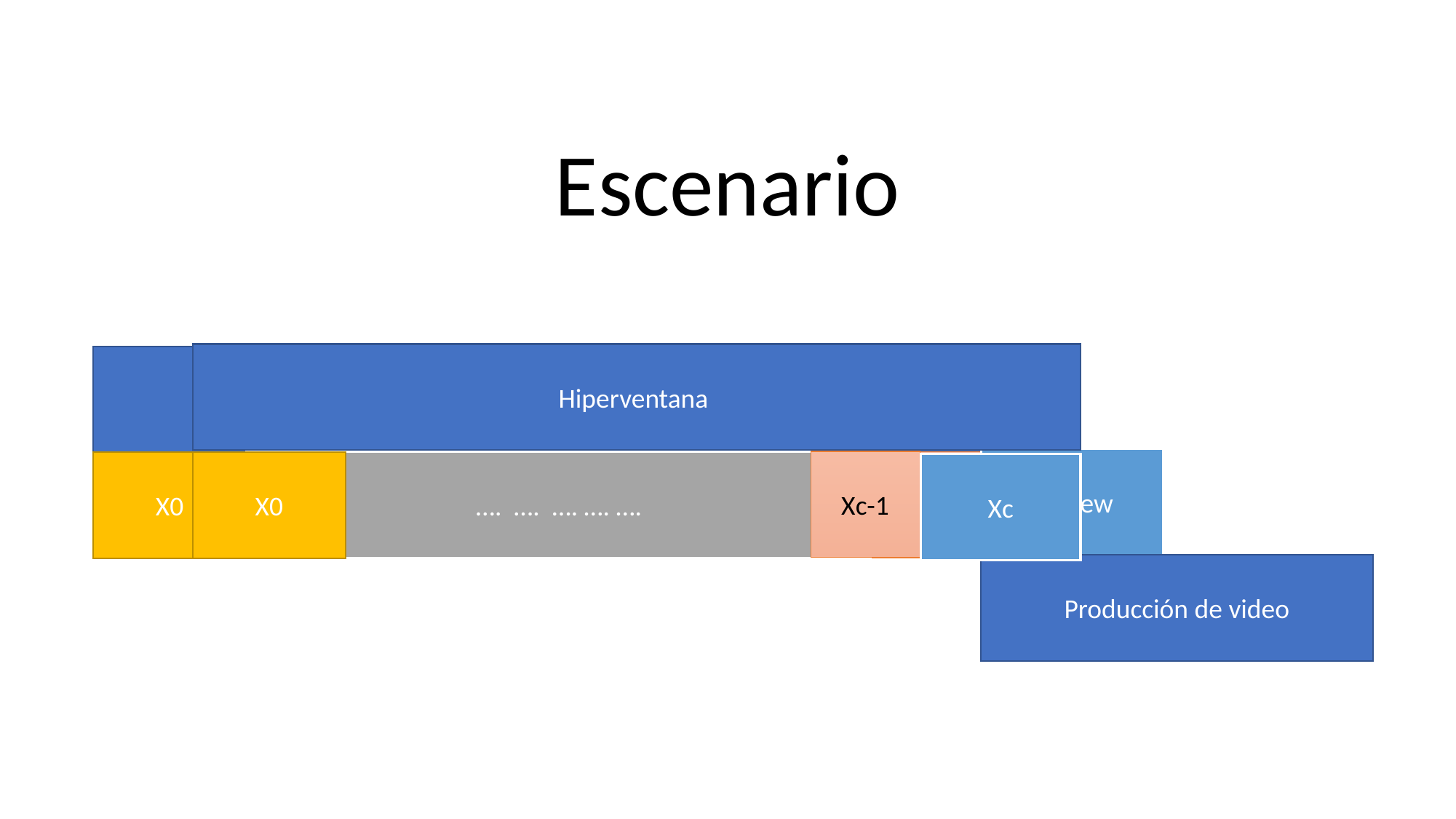

# Escenario

Hiperventana
Hiperventana
Xc New
Xc-1
X0
X0
….  ….  …. …. ….
Xc
Xc
Producción de video